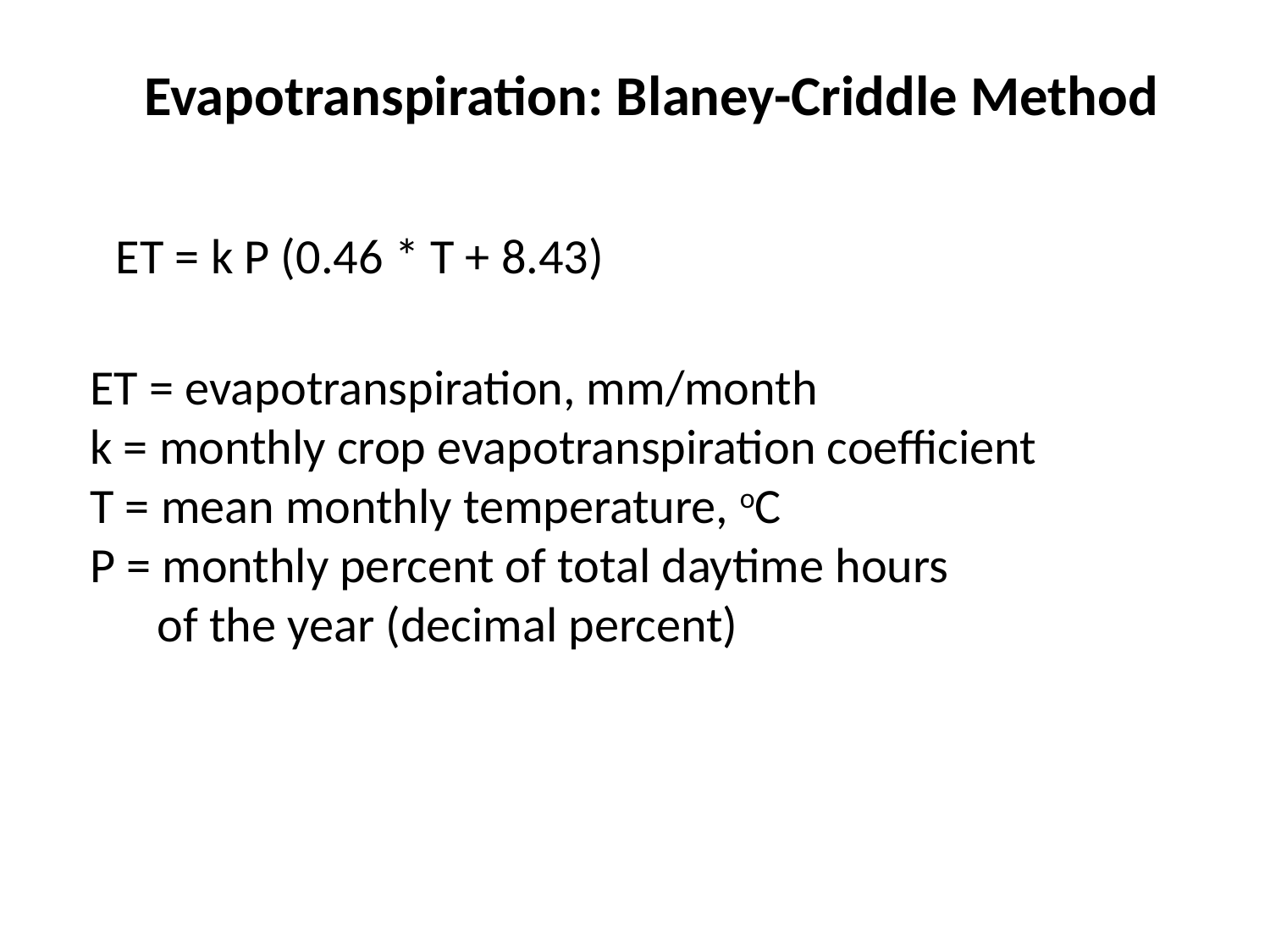

Evapotranspiration: Blaney-Criddle Method
ET = k P (0.46 * T + 8.43)
ET = evapotranspiration, mm/month
k = monthly crop evapotranspiration coefficient
T = mean monthly temperature, oC
P = monthly percent of total daytime hours
      of the year (decimal percent)